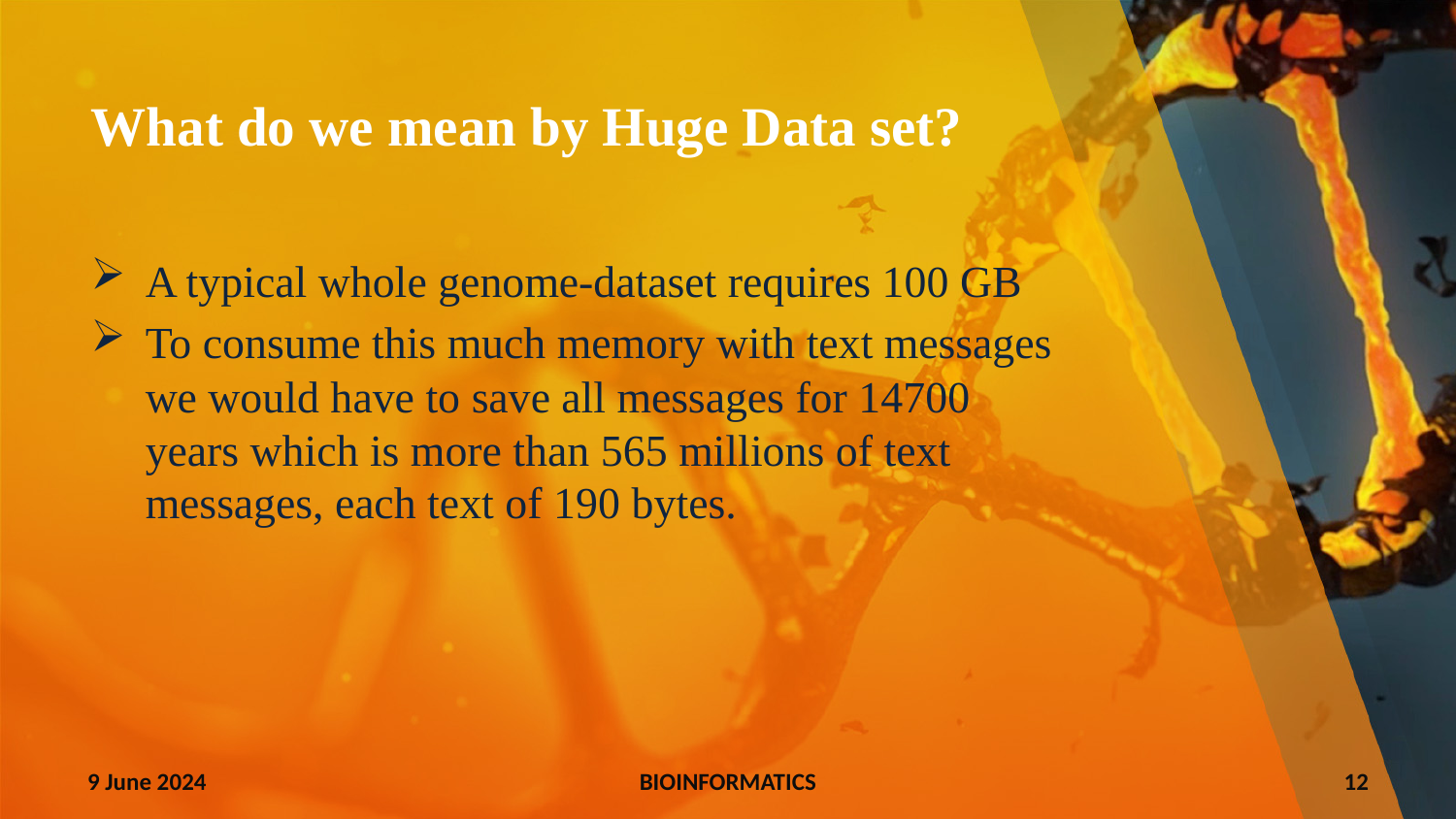

# What do we mean by Huge Data set?

A typical whole genome-dataset requires 100 GB
To consume this much memory with text messages we would have to save all messages for 14700 years which is more than 565 millions of text messages, each text of 190 bytes.
9 June 2024
BIOINFORMATICS
12